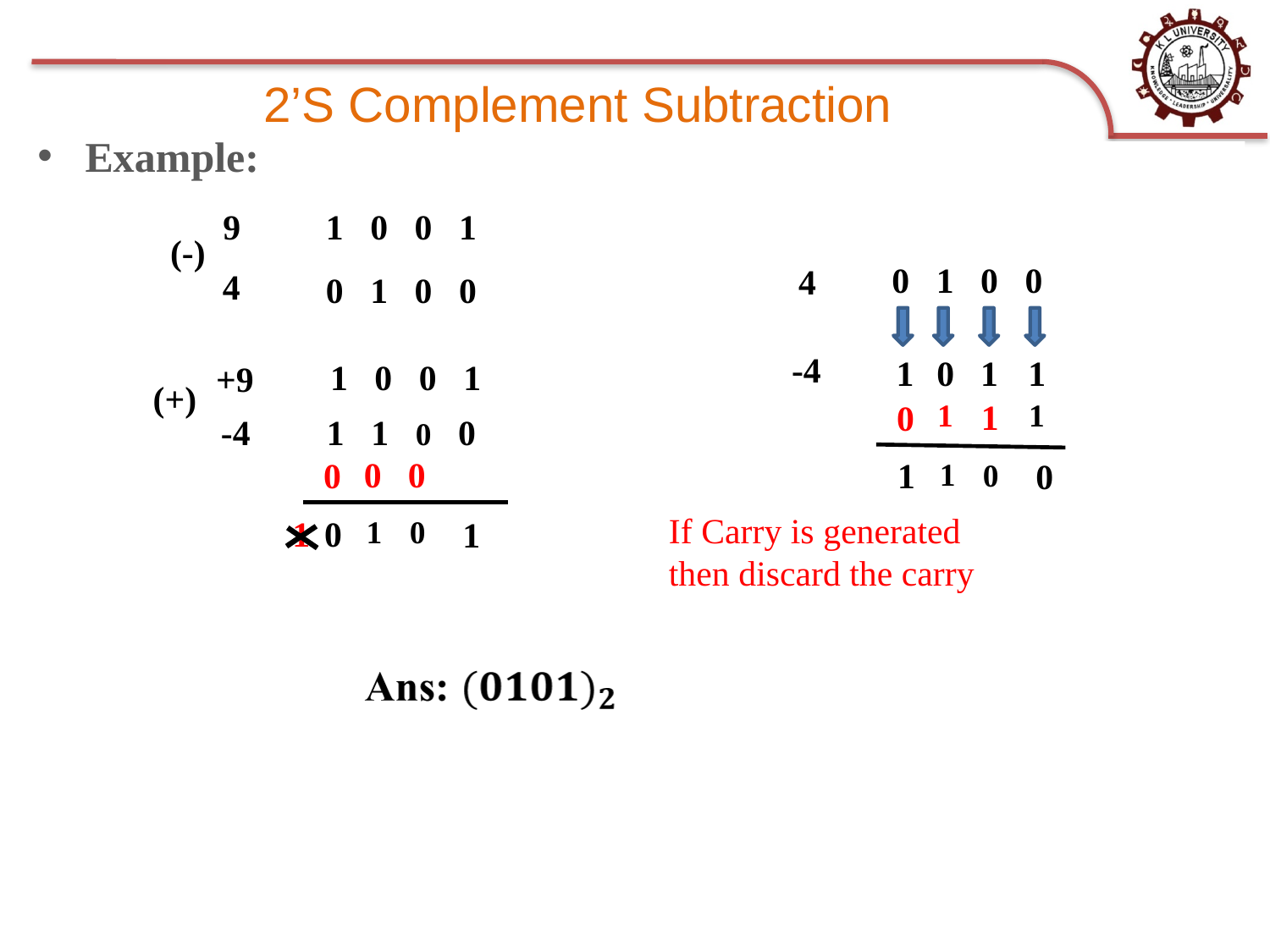

# 2’S Complement Subtraction
Example:

9
1   0   0   1
(-)
0   1   0   0
4
4
0   1   0   0

-4
0
1
1
1
1   0   0   1
+9
(+)
1
1
1
0
-4
1   1   0   0
0
0
0
1
1
0
0
If Carry is generated then discard the carry
0
1
1
1
0